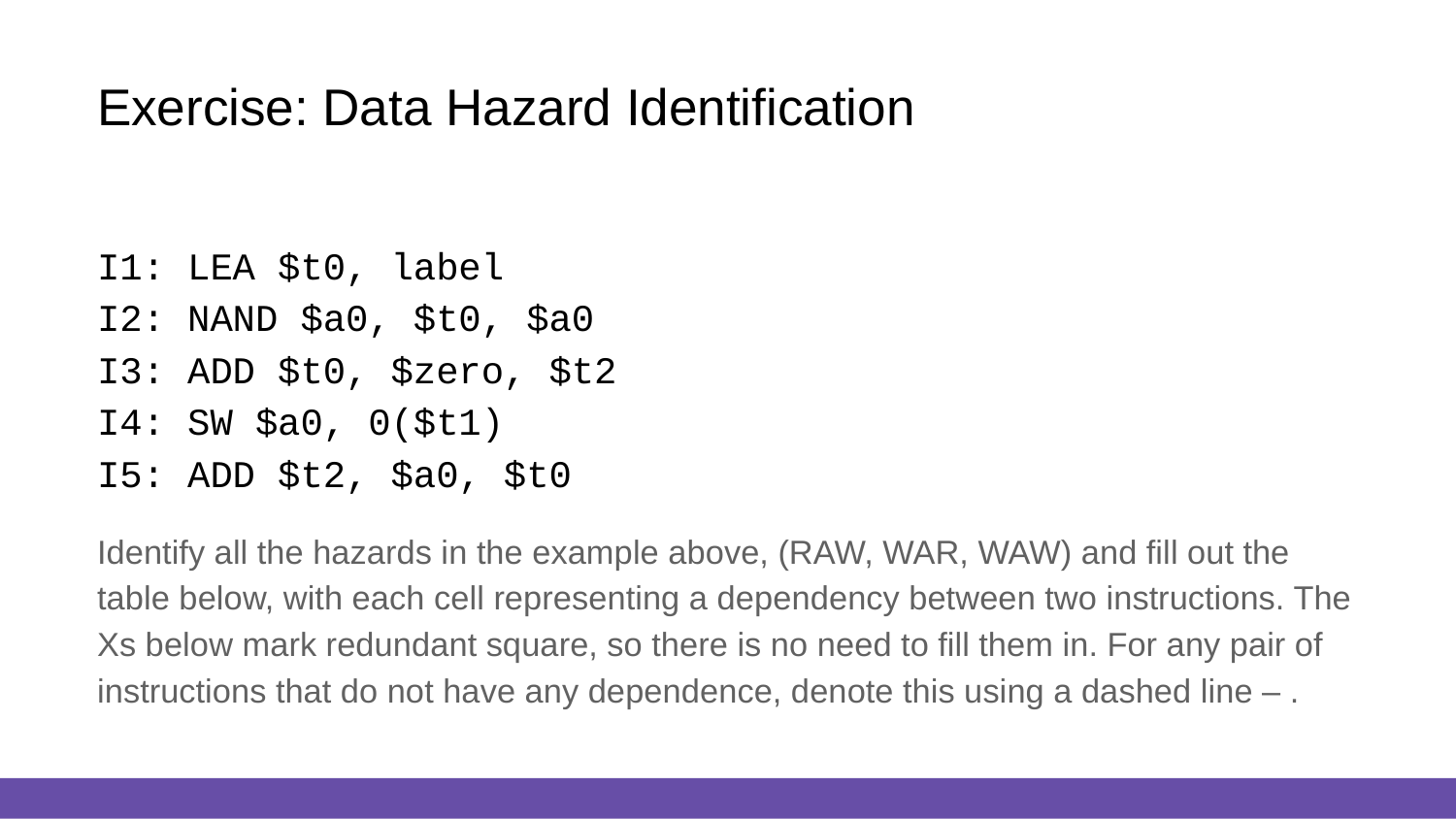

# Exercise: Data Hazard Identification
I1: LEA $t0, label
I2: NAND $a0, $t0, $a0
I3: ADD $t0, $zero, $t2
I4: SW $a0, 0($t1)
I5: ADD $t2, $a0, $t0
Identify all the hazards in the example above, (RAW, WAR, WAW) and fill out the table below, with each cell representing a dependency between two instructions. The Xs below mark redundant square, so there is no need to fill them in. For any pair of instructions that do not have any dependence, denote this using a dashed line – .